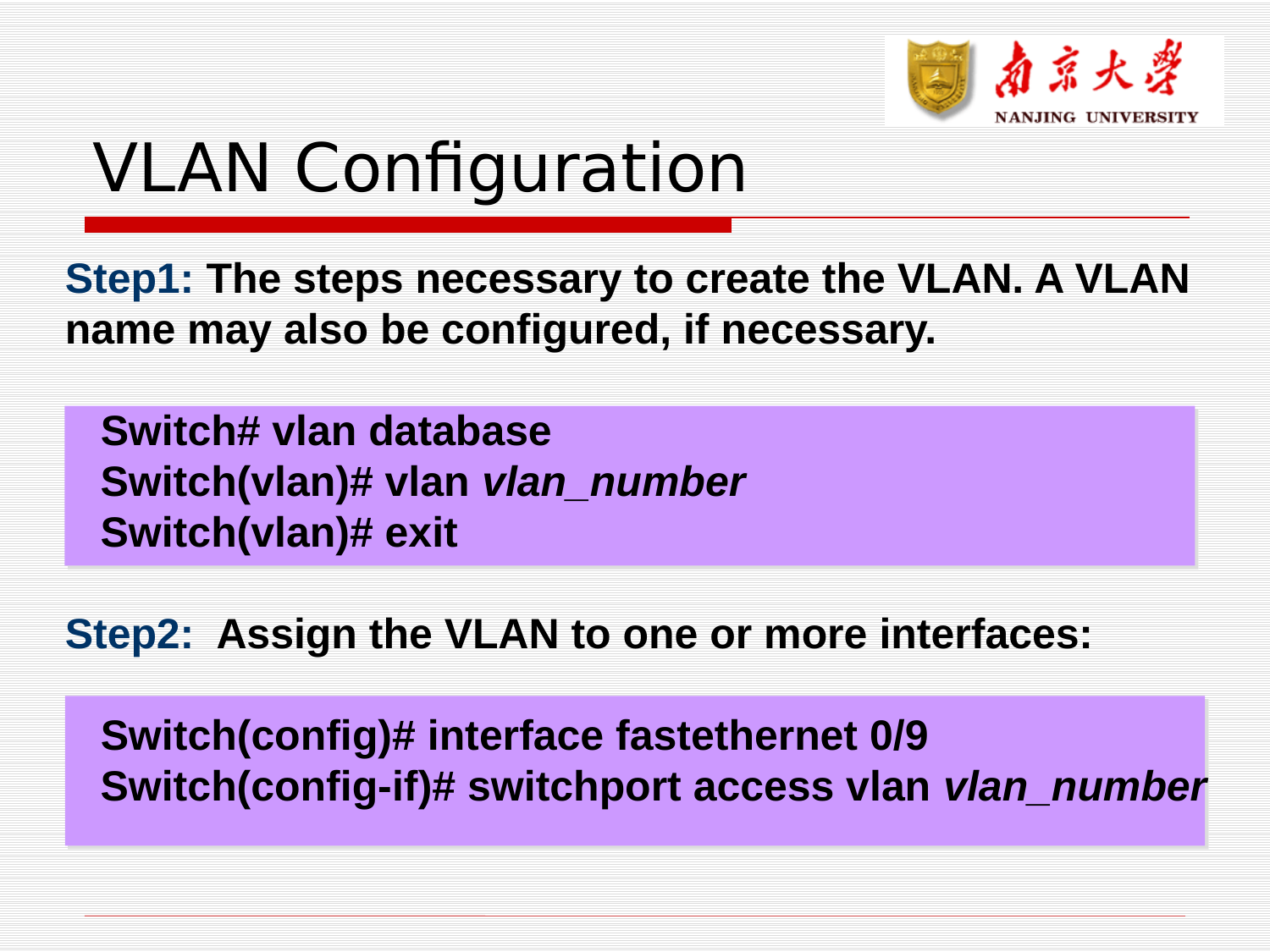

# VLAN Configuration
Step1: The steps necessary to create the VLAN. A VLAN name may also be configured, if necessary.

   Switch# vlan database
   Switch(vlan)# vlan vlan_number
   Switch(vlan)# exit

Step2:  Assign the VLAN to one or more interfaces:

   Switch(config)# interface fastethernet 0/9
   Switch(config-if)# switchport access vlan vlan_number